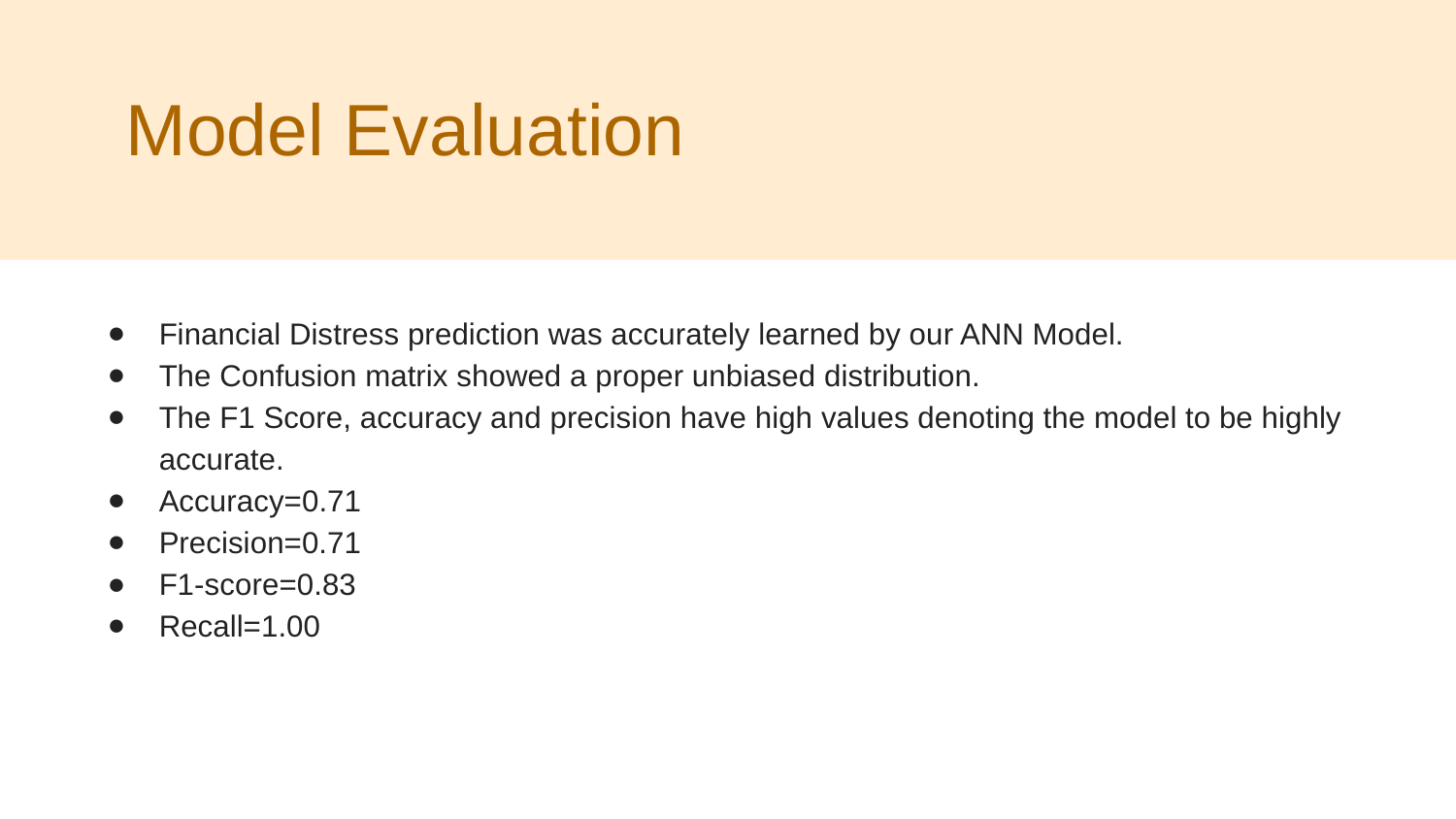

Model Evaluation
Financial Distress prediction was accurately learned by our ANN Model.
The Confusion matrix showed a proper unbiased distribution.
The F1 Score, accuracy and precision have high values denoting the model to be highly accurate.
Accuracy=0.71
Precision=0.71
F1-score=0.83
Recall=1.00